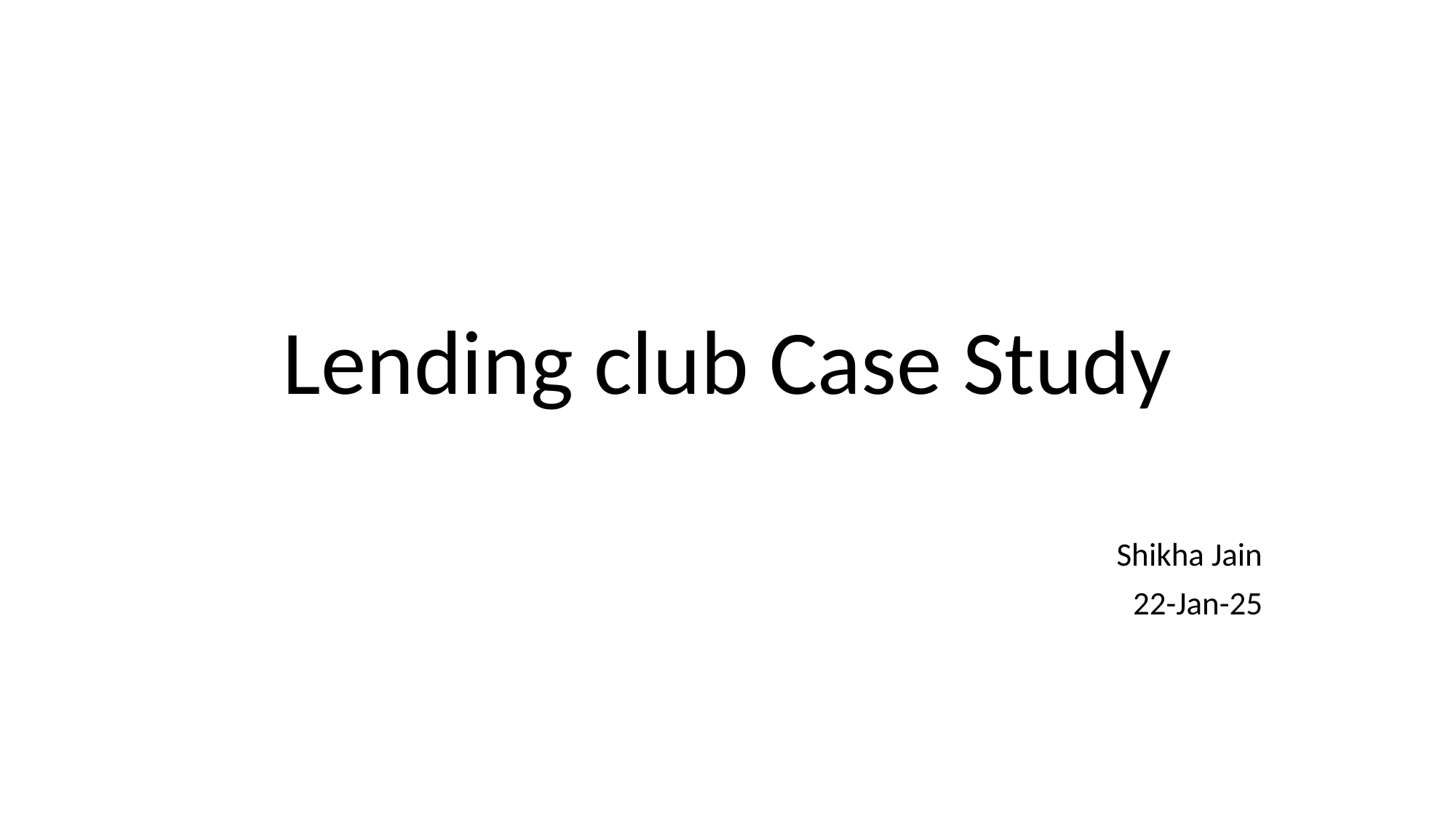

# Lending club Case Study
Shikha Jain
22-Jan-25